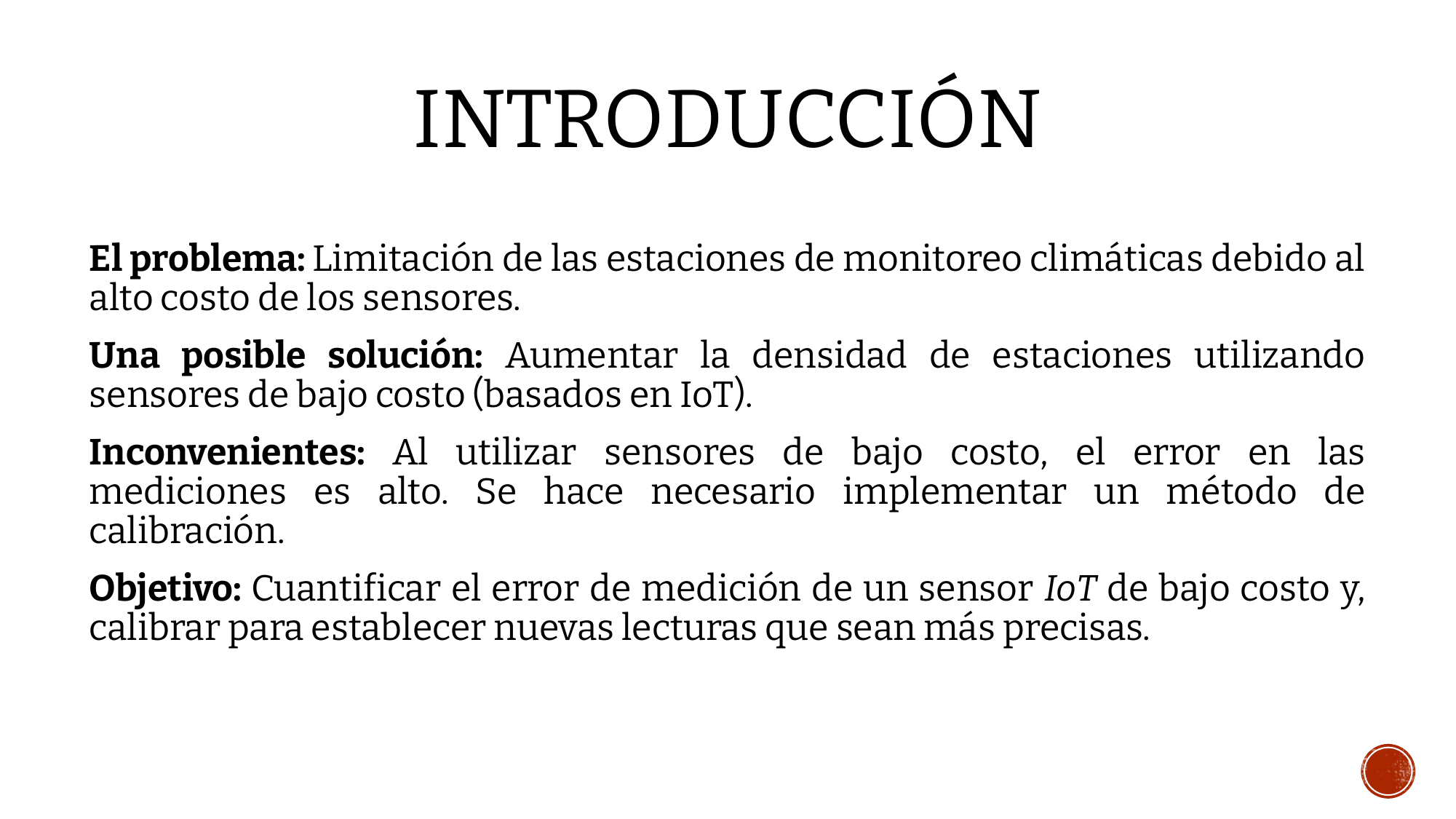

# INTRODUCCIÓN

El problema: Limitación de las estaciones de monitoreo climáticas debido al alto costo de los sensores.
Una posible solución: Aumentar la densidad de estaciones utilizando sensores de bajo costo (basados en IoT).
Inconvenientes: Al utilizar sensores de bajo costo, el error en las mediciones es alto. Se hace necesario implementar un método de calibración.
Objetivo: Cuantificar el error de medición de un sensor IoT de bajo costo y, calibrar para establecer nuevas lecturas que sean más precisas.